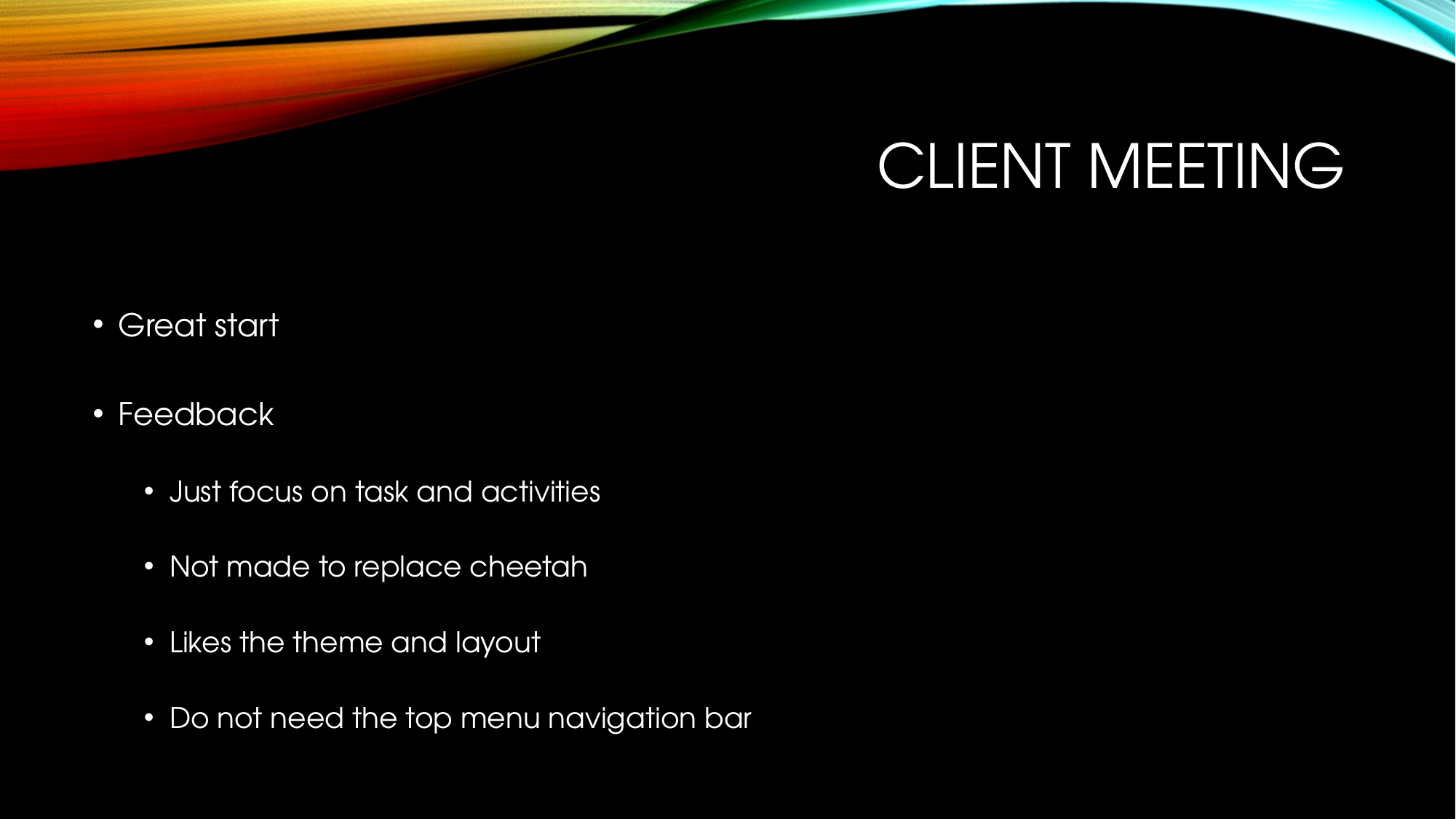

# Client meeting
Great start
Feedback
Just focus on task and activities
Not made to replace cheetah
Likes the theme and layout
Do not need the top menu navigation bar